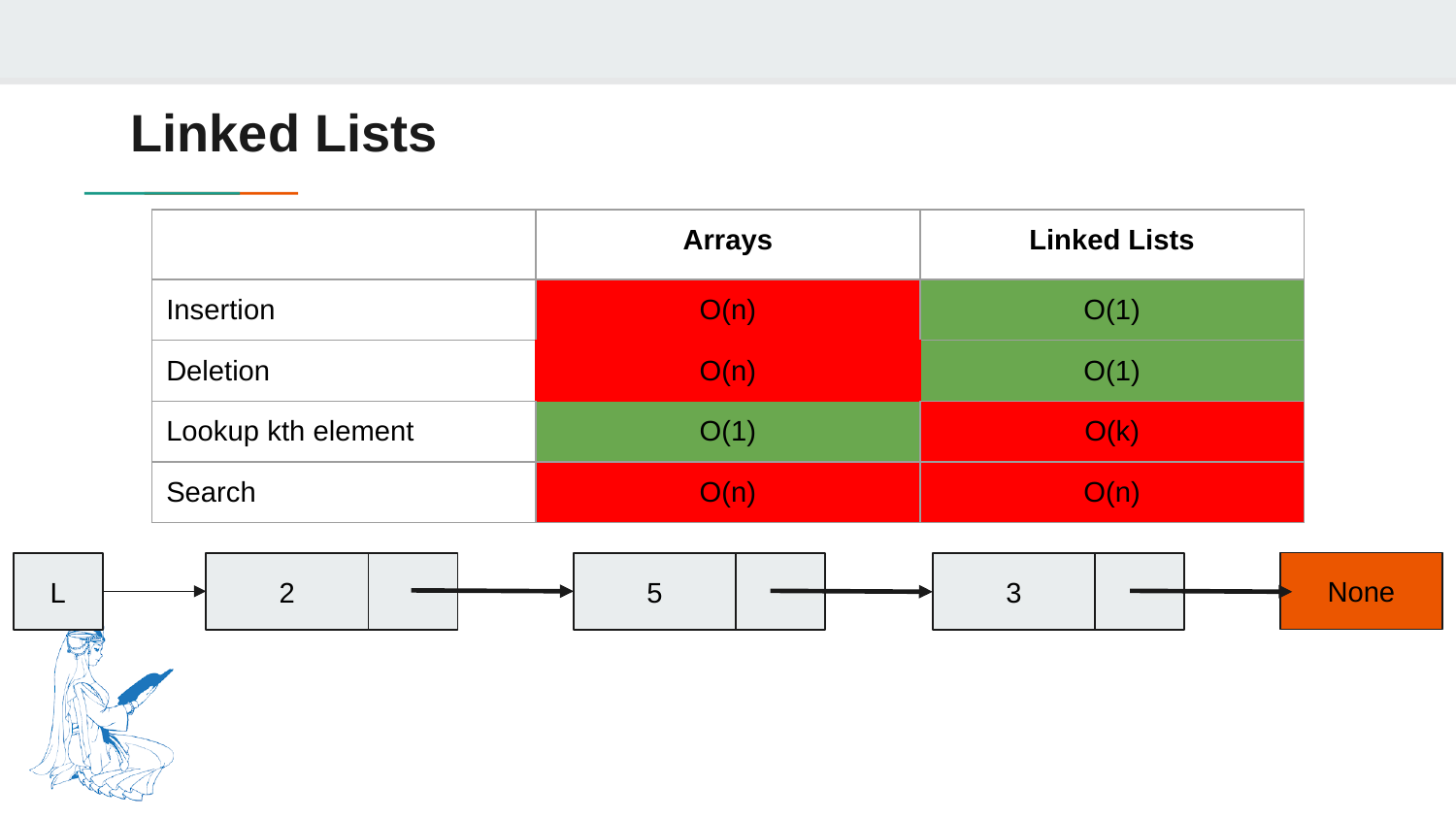

# Linked Lists
|  | Arrays | Linked Lists |
| --- | --- | --- |
| Insertion | O(n) | O(1) |
| Deletion | O(n) | O(1) |
| Lookup kth element | O(1) | O(k) |
| Search | O(n) | O(n) |
None
L
2

5

3